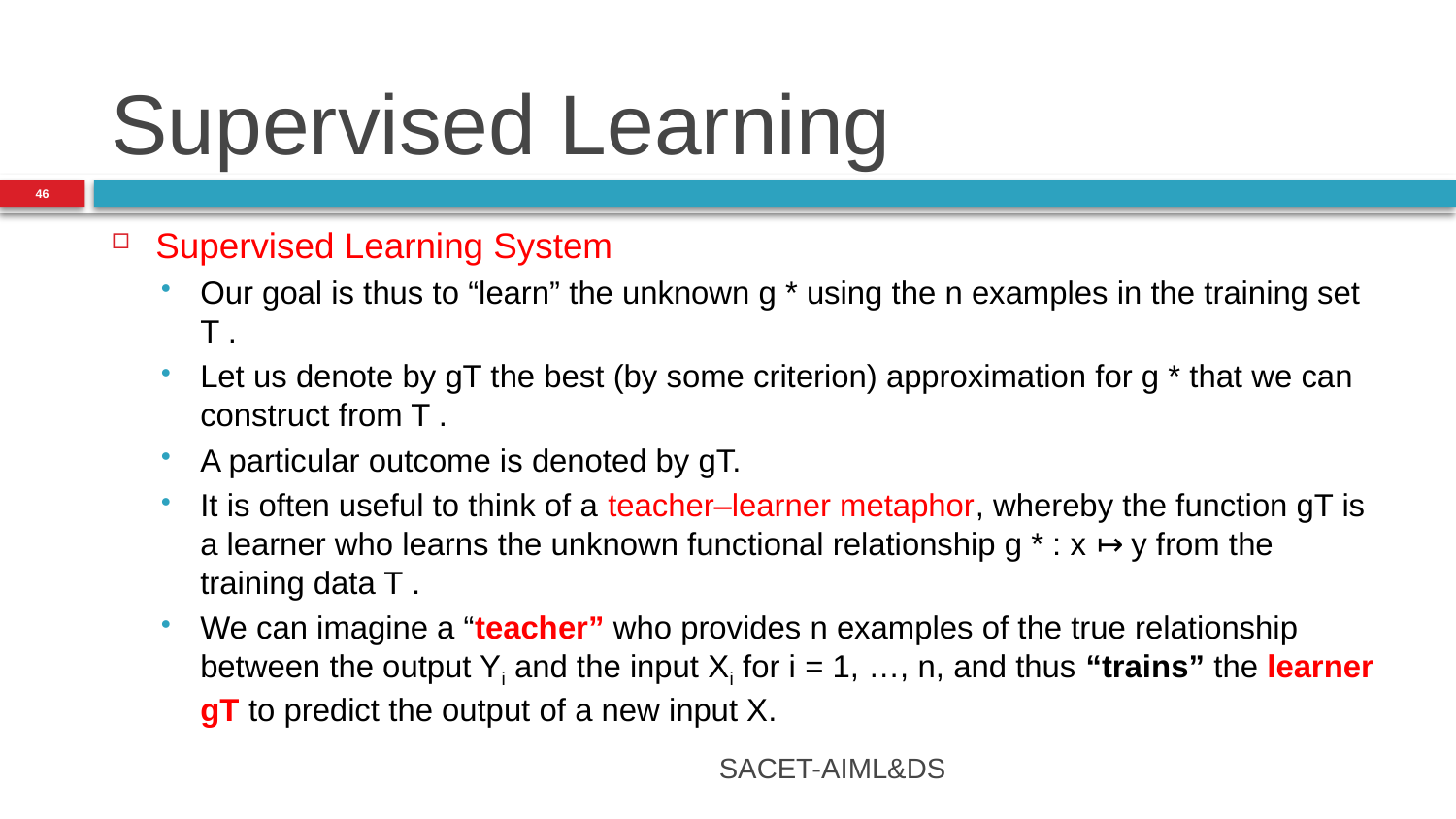

# Supervised Learning
46
Supervised Learning System
Our goal is thus to “learn” the unknown g * using the n examples in the training set T .
Let us denote by gT the best (by some criterion) approximation for g * that we can construct from T .
A particular outcome is denoted by gT.
It is often useful to think of a teacher–learner metaphor, whereby the function gT is a learner who learns the unknown functional relationship g * : x ↦ y from the training data T .
We can imagine a “teacher” who provides n examples of the true relationship between the output Yi and the input Xi for i = 1, …, n, and thus “trains” the learner gT to predict the output of a new input X.
SACET-AIML&DS